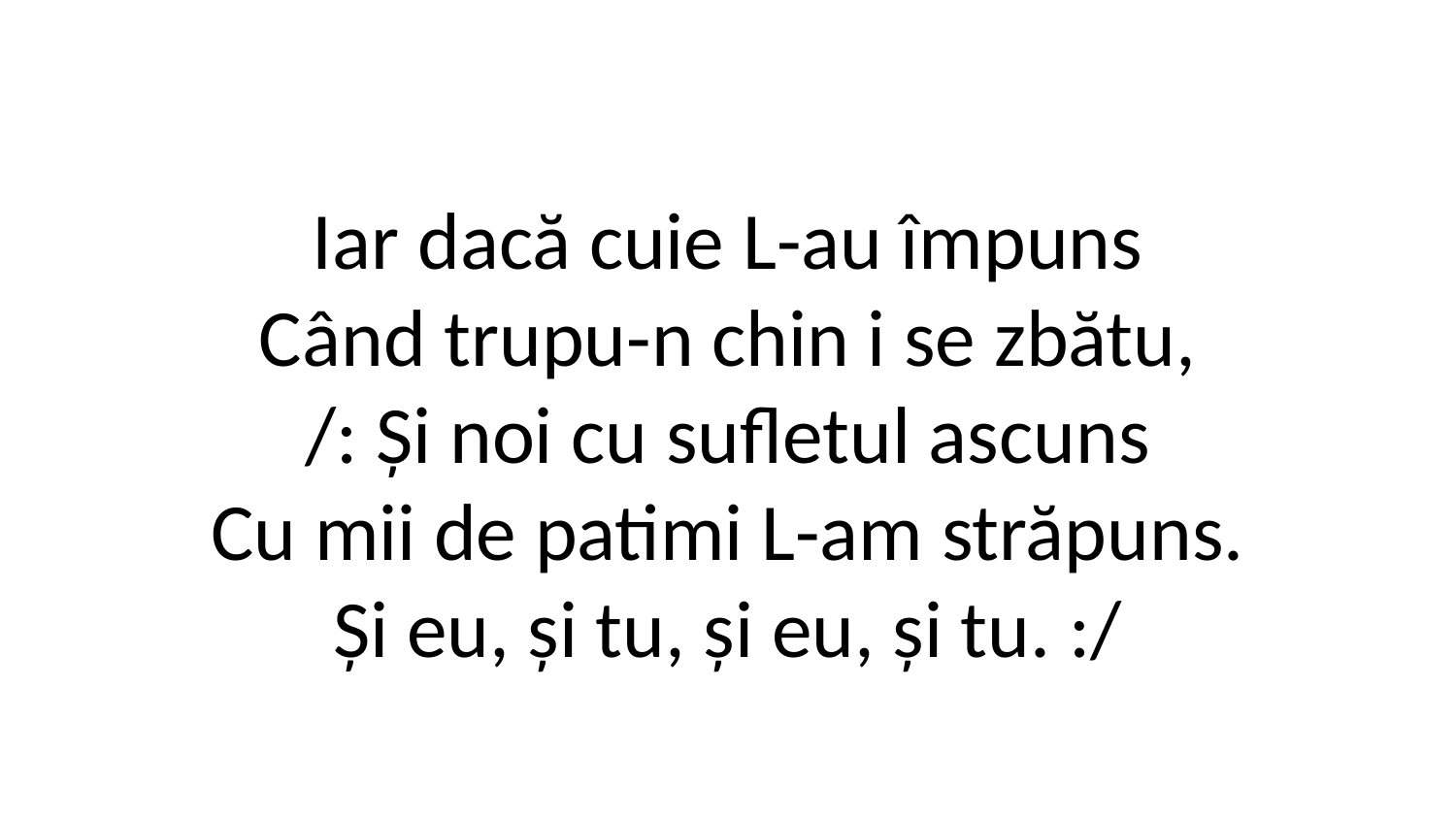

Iar dacă cuie L-au împuns
Când trupu-n chin i se zbătu,
/: Și noi cu sufletul ascuns
Cu mii de patimi L-am străpuns.
Și eu, și tu, și eu, și tu. :/